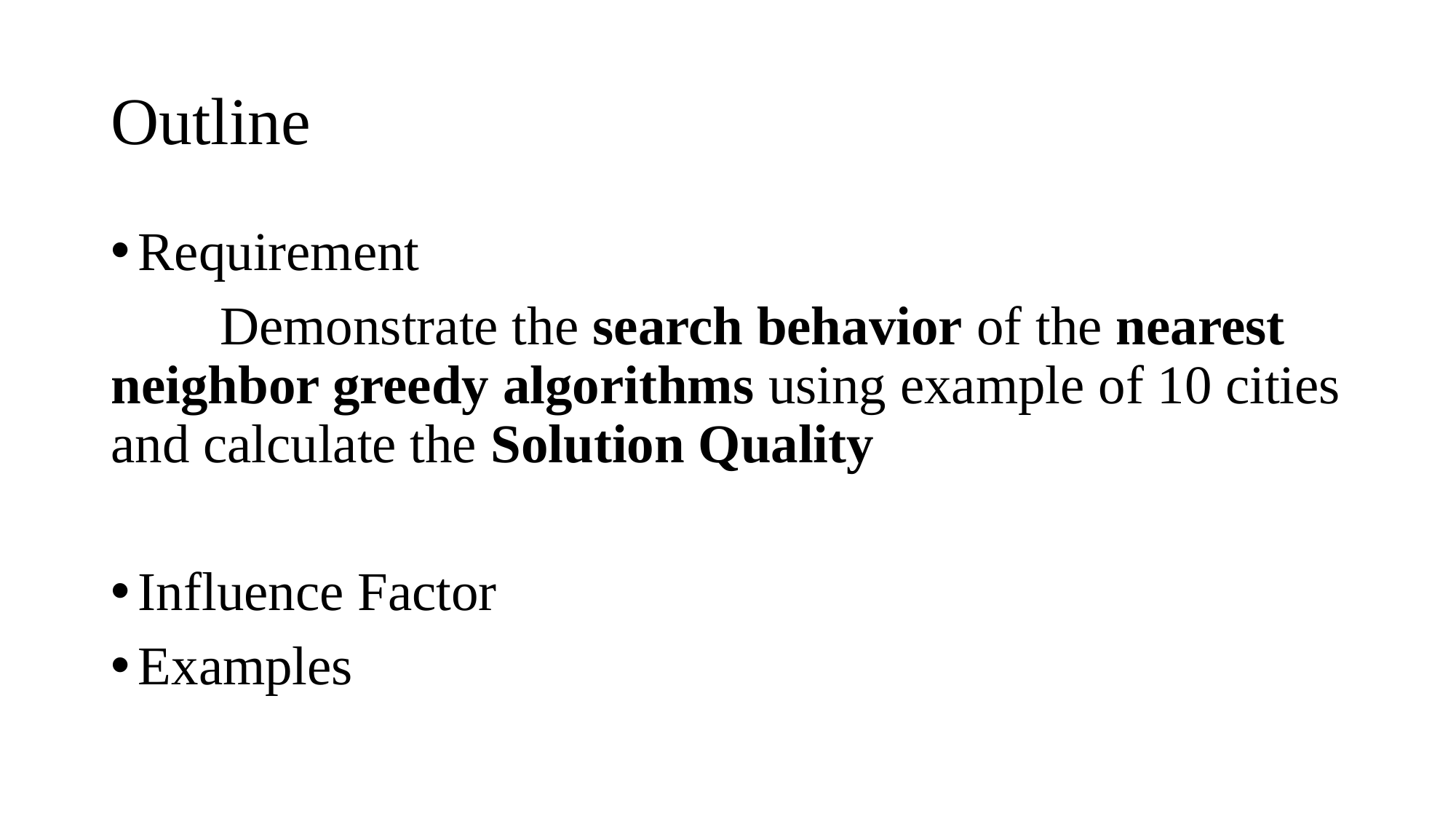

# Outline
Requirement
	Demonstrate the search behavior of the nearest neighbor greedy algorithms using example of 10 cities and calculate the Solution Quality

Influence Factor
Examples